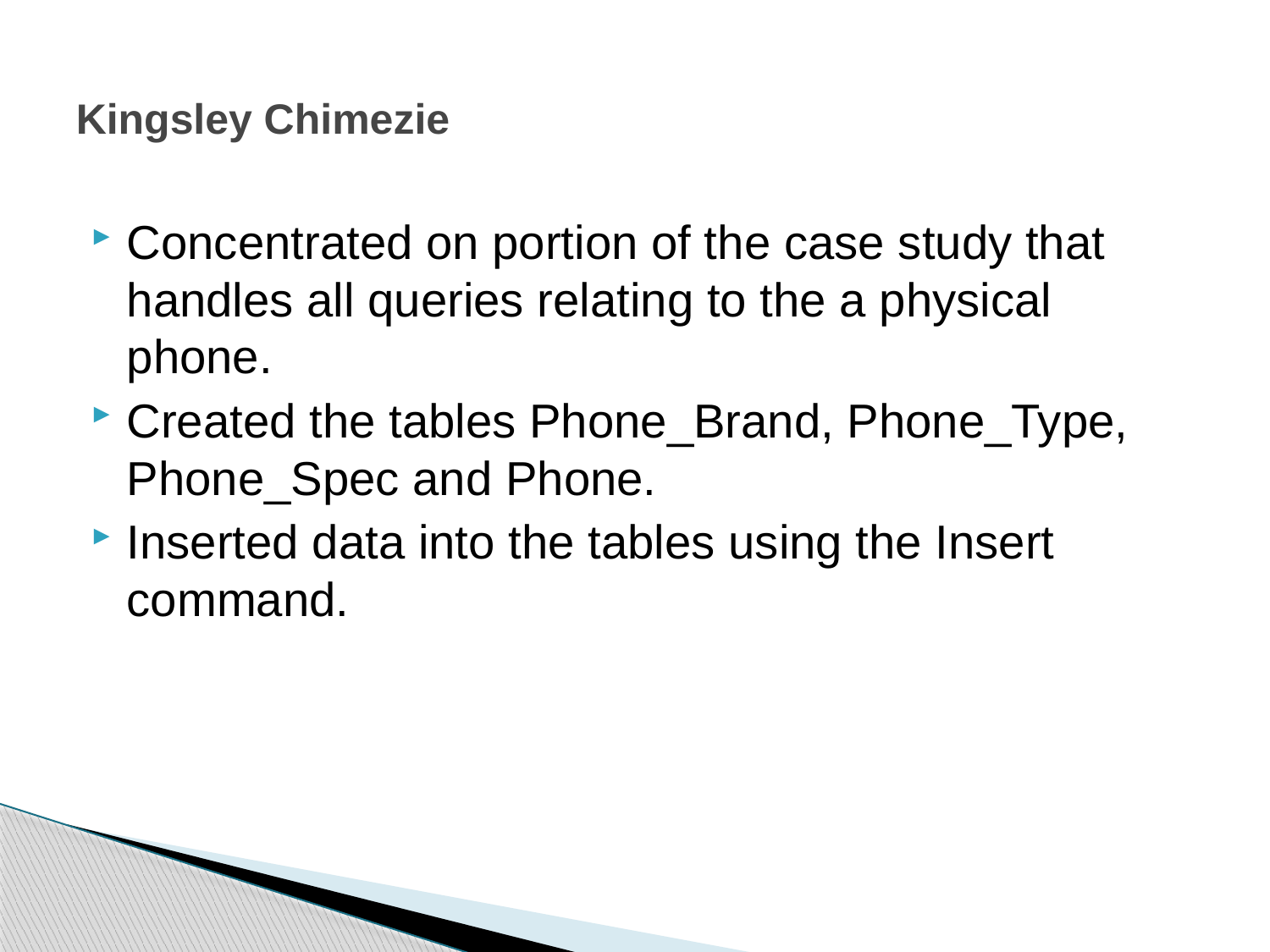

# Kingsley Chimezie
Concentrated on portion of the case study that handles all queries relating to the a physical phone.
Created the tables Phone_Brand, Phone_Type, Phone_Spec and Phone.
Inserted data into the tables using the Insert command.